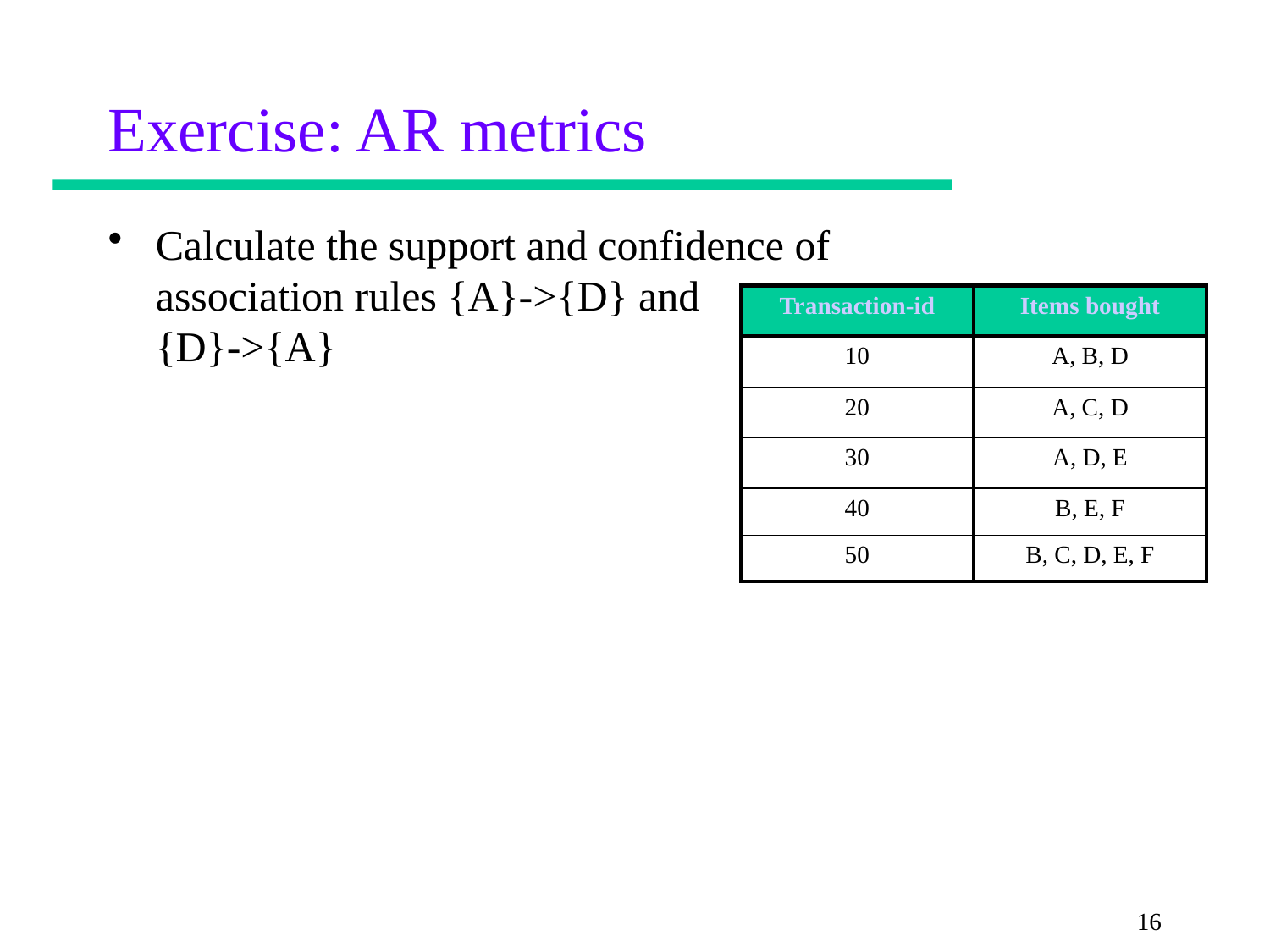

# Exercise: AR metrics
Calculate the support and confidence of
association rules {A}->{D} and
{D}->{A}
| Transaction-id | Items bought |
| --- | --- |
| 10 | A, B, D |
| 20 | A, C, D |
| 30 | A, D, E |
| 40 | B, E, F |
| 50 | B, C, D, E, F |
16